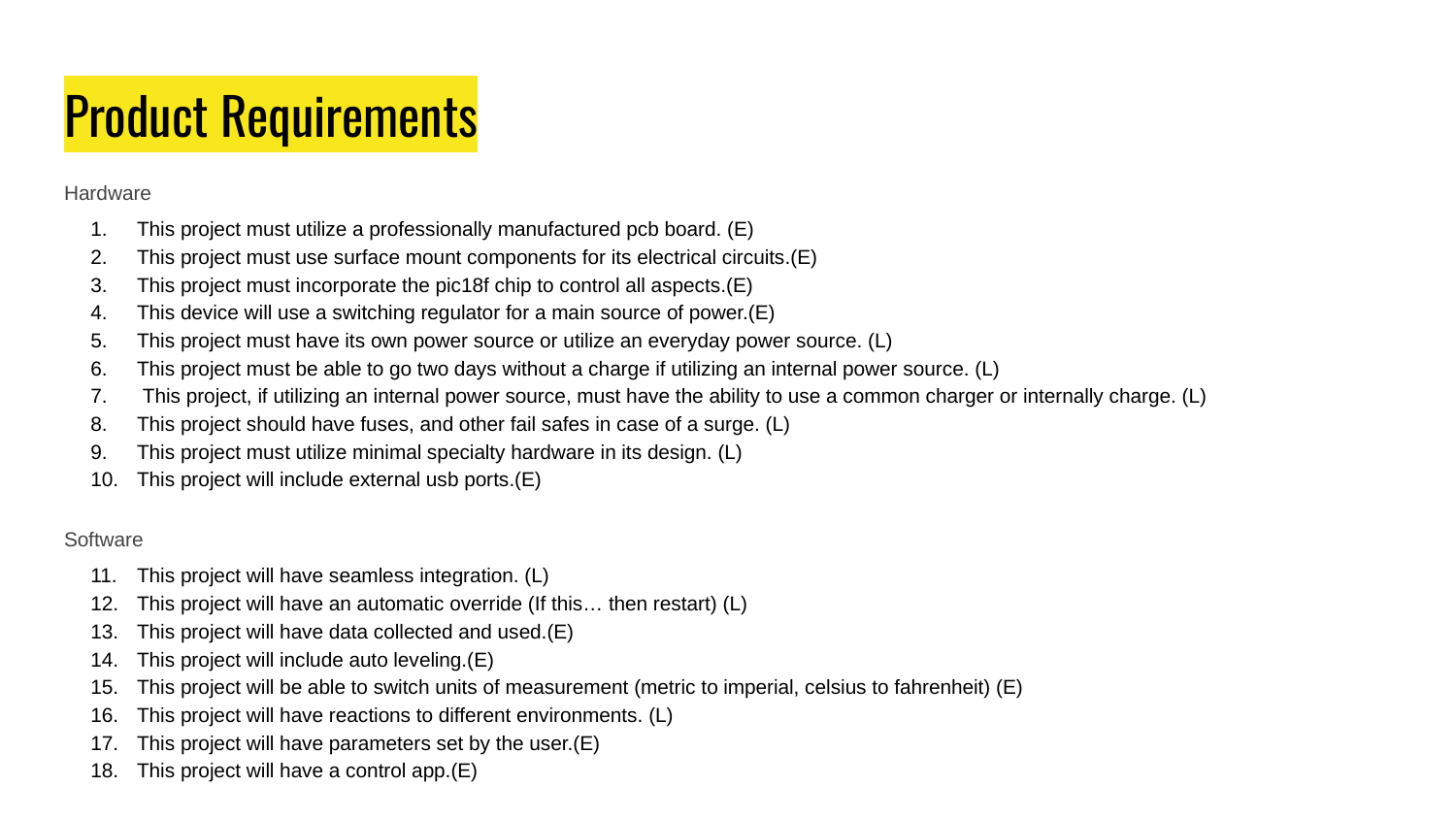

# Product Requirements
Hardware
This project must utilize a professionally manufactured pcb board. (E)
This project must use surface mount components for its electrical circuits.(E)
This project must incorporate the pic18f chip to control all aspects.(E)
This device will use a switching regulator for a main source of power.(E)
This project must have its own power source or utilize an everyday power source. (L)
This project must be able to go two days without a charge if utilizing an internal power source. (L)
 This project, if utilizing an internal power source, must have the ability to use a common charger or internally charge. (L)
This project should have fuses, and other fail safes in case of a surge. (L)
This project must utilize minimal specialty hardware in its design. (L)
This project will include external usb ports.(E)
Software
This project will have seamless integration. (L)
This project will have an automatic override (If this… then restart) (L)
This project will have data collected and used.(E)
This project will include auto leveling.(E)
This project will be able to switch units of measurement (metric to imperial, celsius to fahrenheit) (E)
This project will have reactions to different environments. (L)
This project will have parameters set by the user.(E)
This project will have a control app.(E)